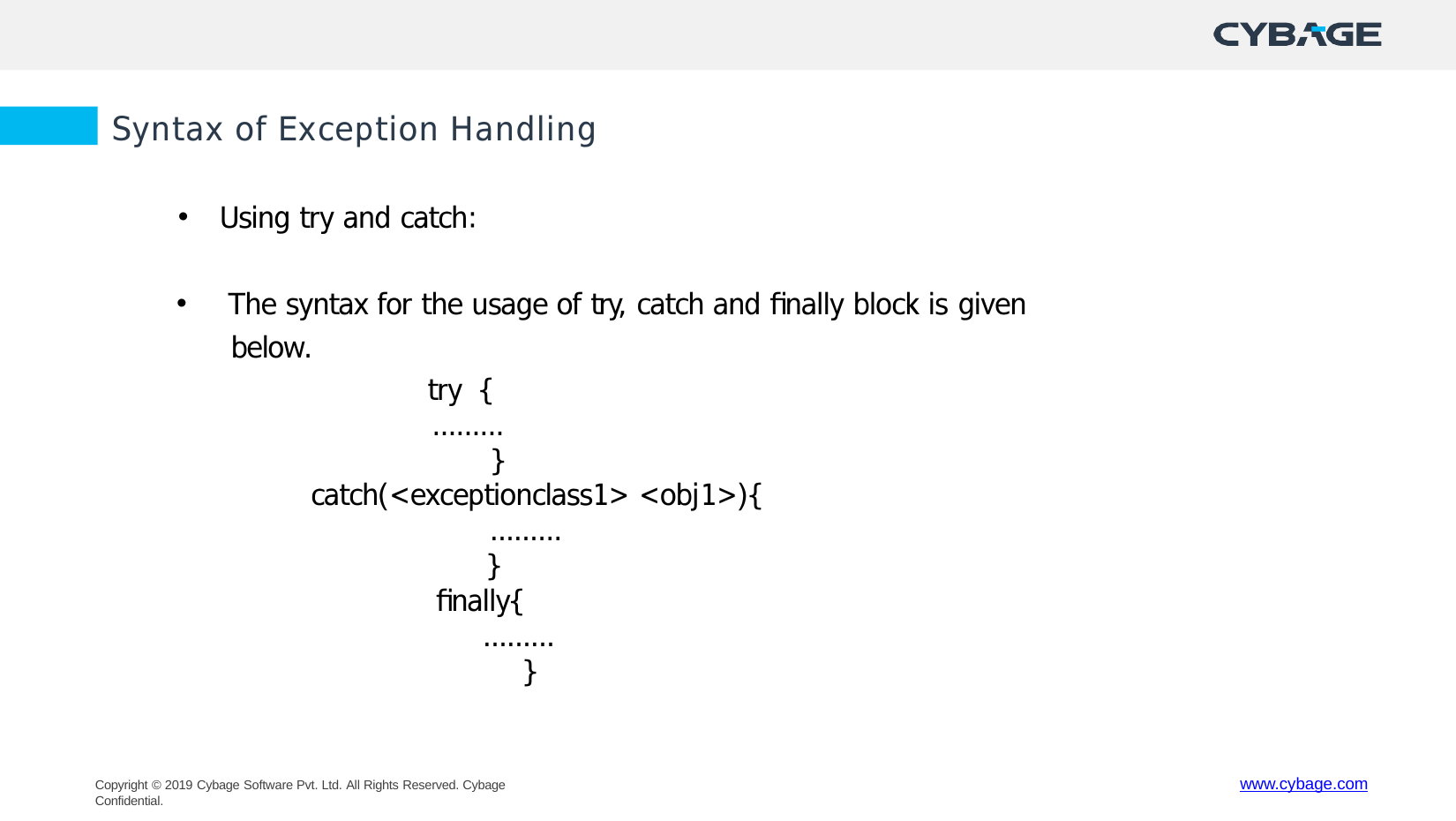

# Syntax of Exception Handling
Using try and catch:

The syntax for the usage of try, catch and finally block is given
below.
try {
………
}
catch(<exceptionclass1> <obj1>){
………
}
finally{
………
}
www.cybage.com
Copyright © 2019 Cybage Software Pvt. Ltd. All Rights Reserved. Cybage Confidential.